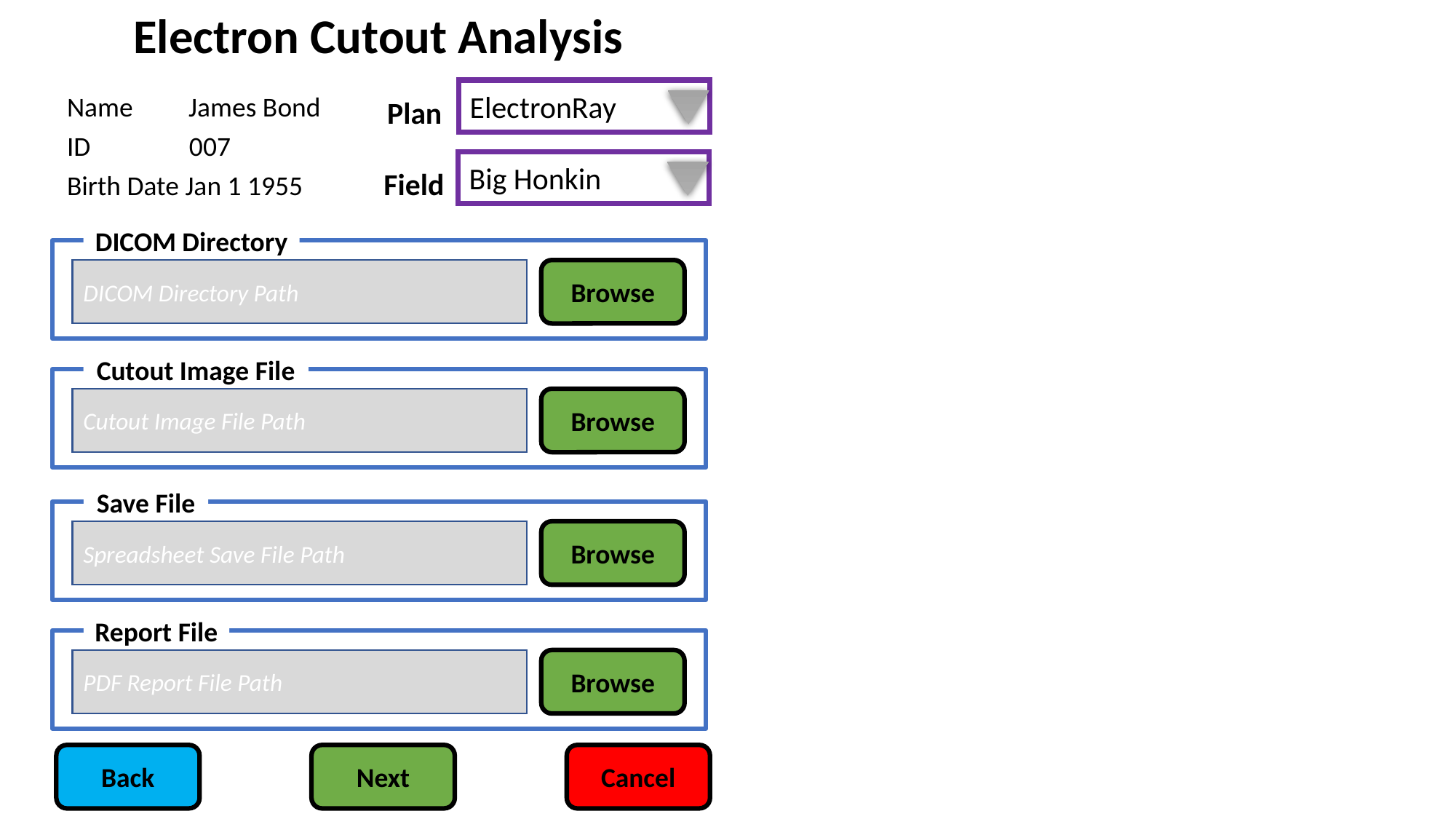

Electron Cutout Analysis
Name         James Bond
ID                007
Birth Date Jan 1 1955
ElectronRay
Plan

Big Honkin
Field

DICOM Directory

DICOM Directory Path
Browse
Cutout Image File

Cutout Image File Path
Browse
Save File

Spreadsheet Save File Path
Browse
Report File

PDF Report File Path
Browse
Back
Next
Cancel